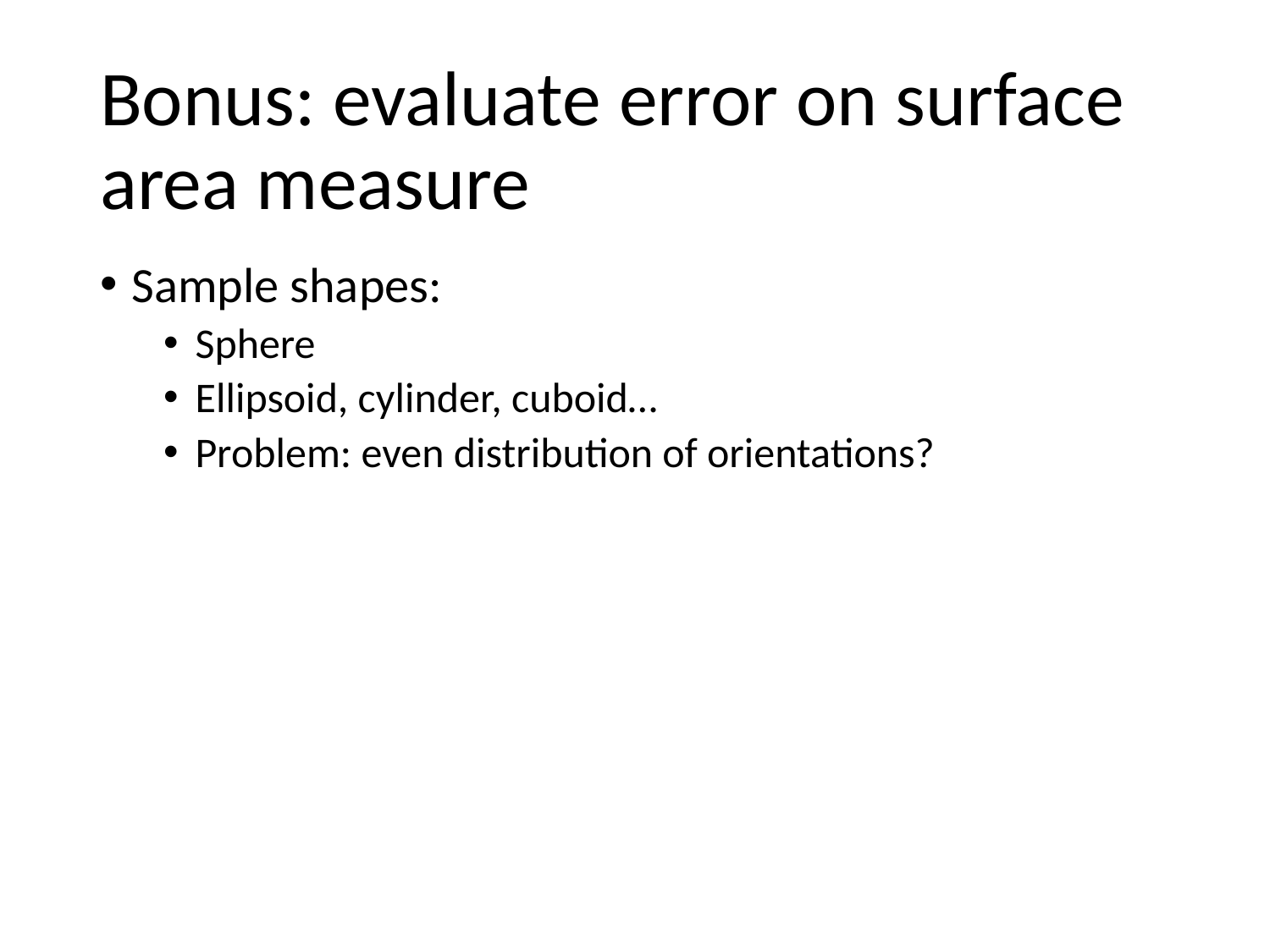

# Bonus: evaluate error on surface area measure
Sample shapes:
Sphere
Ellipsoid, cylinder, cuboid…
Problem: even distribution of orientations?